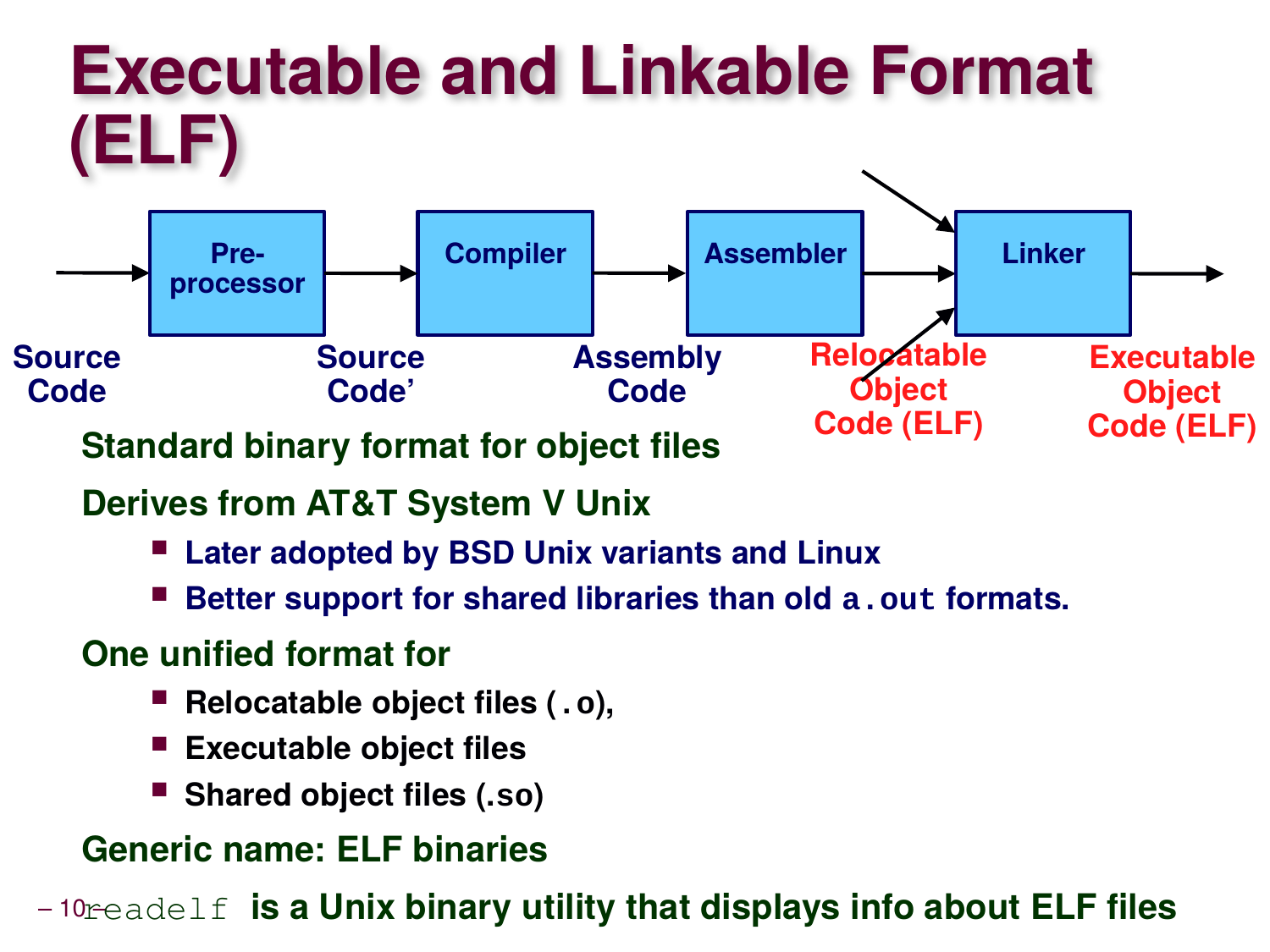

# Executable and Linkable Format (ELF)

Linker
Executable
Object
Code (ELF)

Pre-
processor
Source
Code’

Compiler
Assembly
Code

Assembler
Source
Code
Relocatable
Object
Code (ELF)
Standard binary format for object files
Derives from AT&T System V Unix
Later adopted by BSD Unix variants and Linux
Better support for shared libraries than old a.out formats.
One unified format for
Relocatable object files (.o),
Executable object files
Shared object files (.so)
Generic name: ELF binaries
readelf is a Unix binary utility that displays info about ELF files